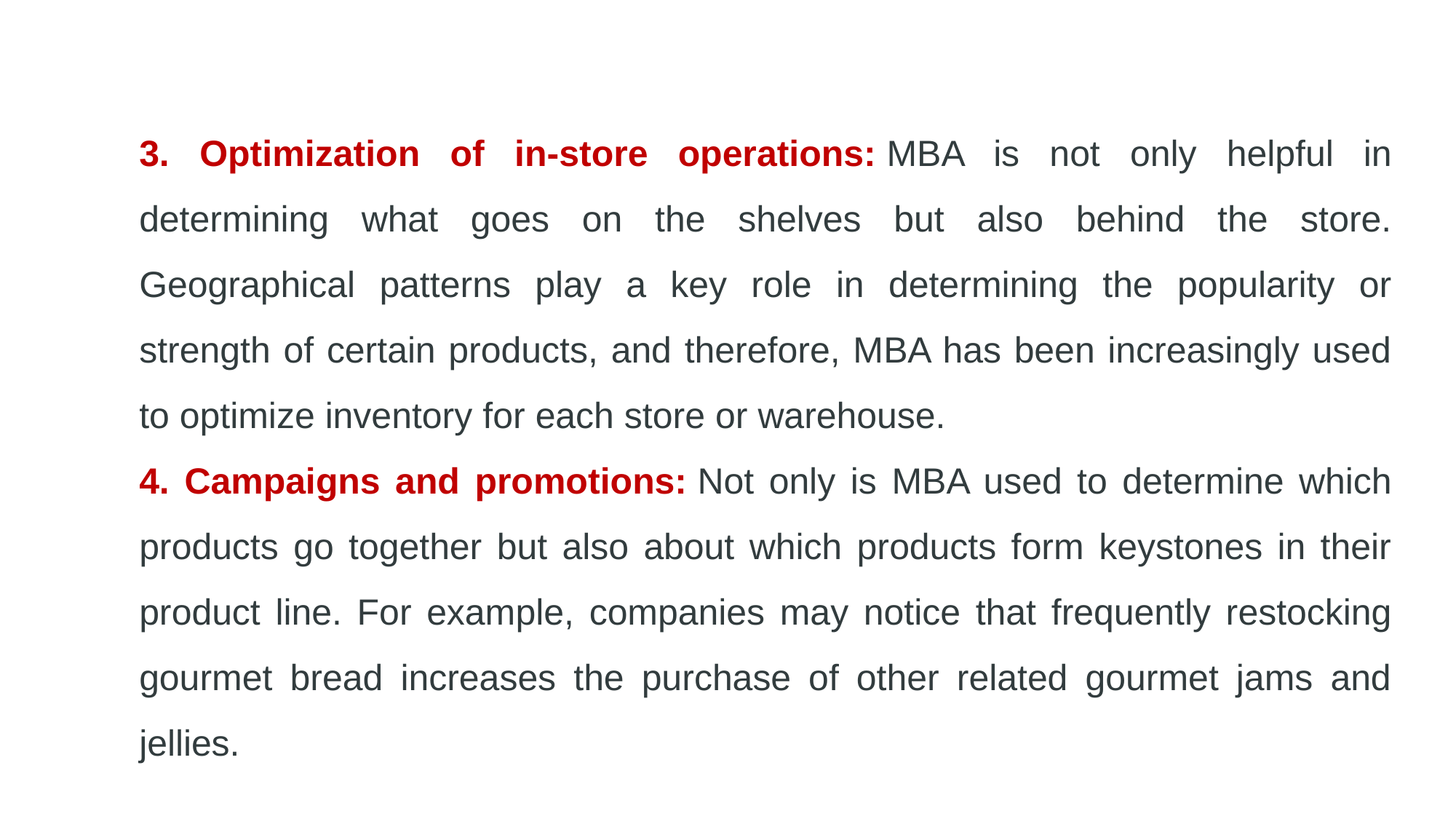

3. Optimization of in-store operations: MBA is not only helpful in determining what goes on the shelves but also behind the store. Geographical patterns play a key role in determining the popularity or strength of certain products, and therefore, MBA has been increasingly used to optimize inventory for each store or warehouse.
4. Campaigns and promotions: Not only is MBA used to determine which products go together but also about which products form keystones in their product line. For example, companies may notice that frequently restocking gourmet bread increases the purchase of other related gourmet jams and jellies.